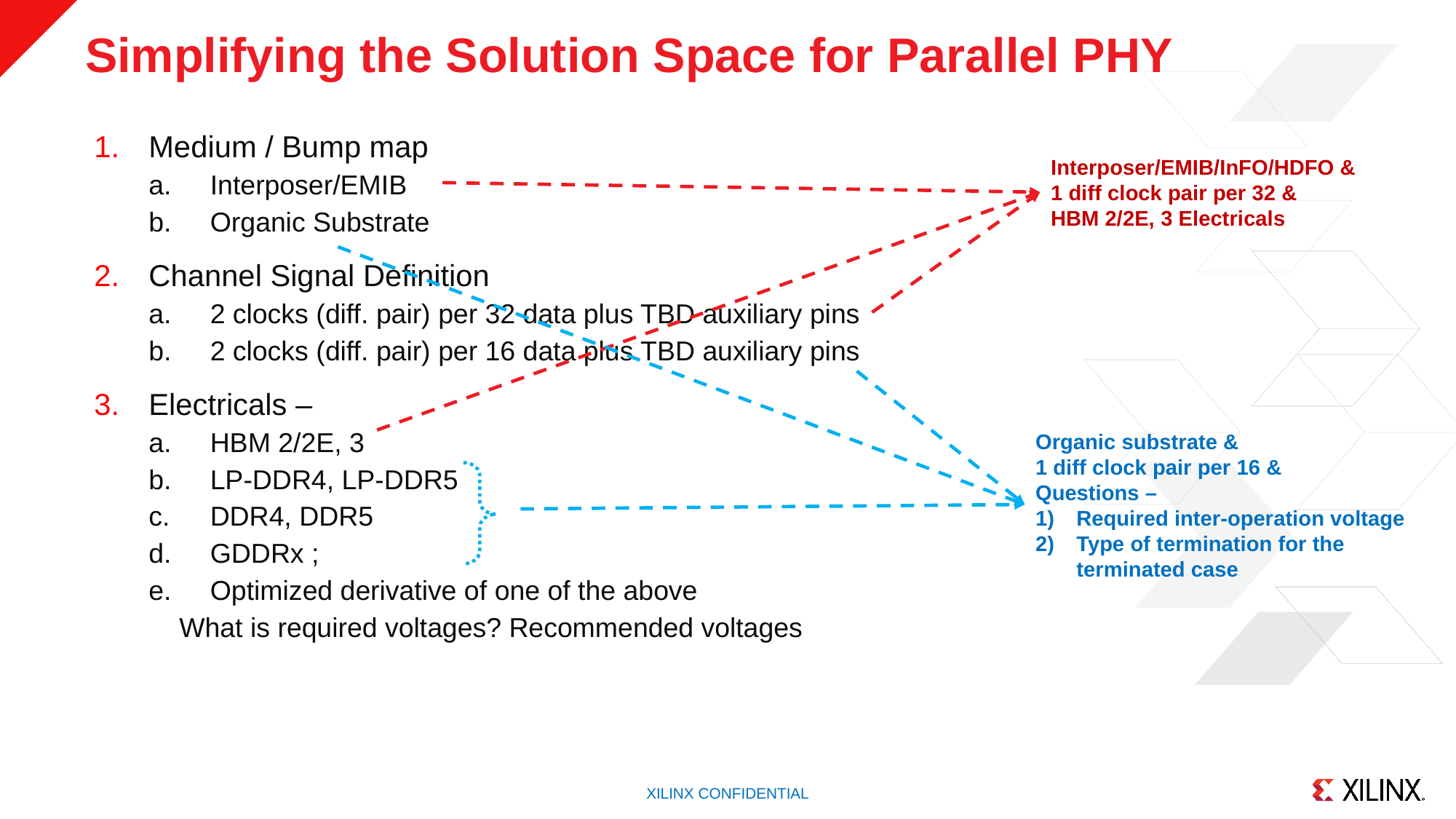

# Simplifying the Solution Space for Parallel PHY
Medium / Bump map
Interposer/EMIB
Organic Substrate
Channel Signal Definition
2 clocks (diff. pair) per 32 data plus TBD auxiliary pins
2 clocks (diff. pair) per 16 data plus TBD auxiliary pins
Electricals –
HBM 2/2E, 3
LP-DDR4, LP-DDR5
DDR4, DDR5
GDDRx ;
Optimized derivative of one of the above
    What is required voltages? Recommended voltages
Interposer/EMIB/InFO/HDFO &
1 diff clock pair per 32 &
HBM 2/2E, 3 Electricals
Organic substrate &
1 diff clock pair per 16 &
Questions –
Required inter-operation voltage
Type of termination for the terminated case